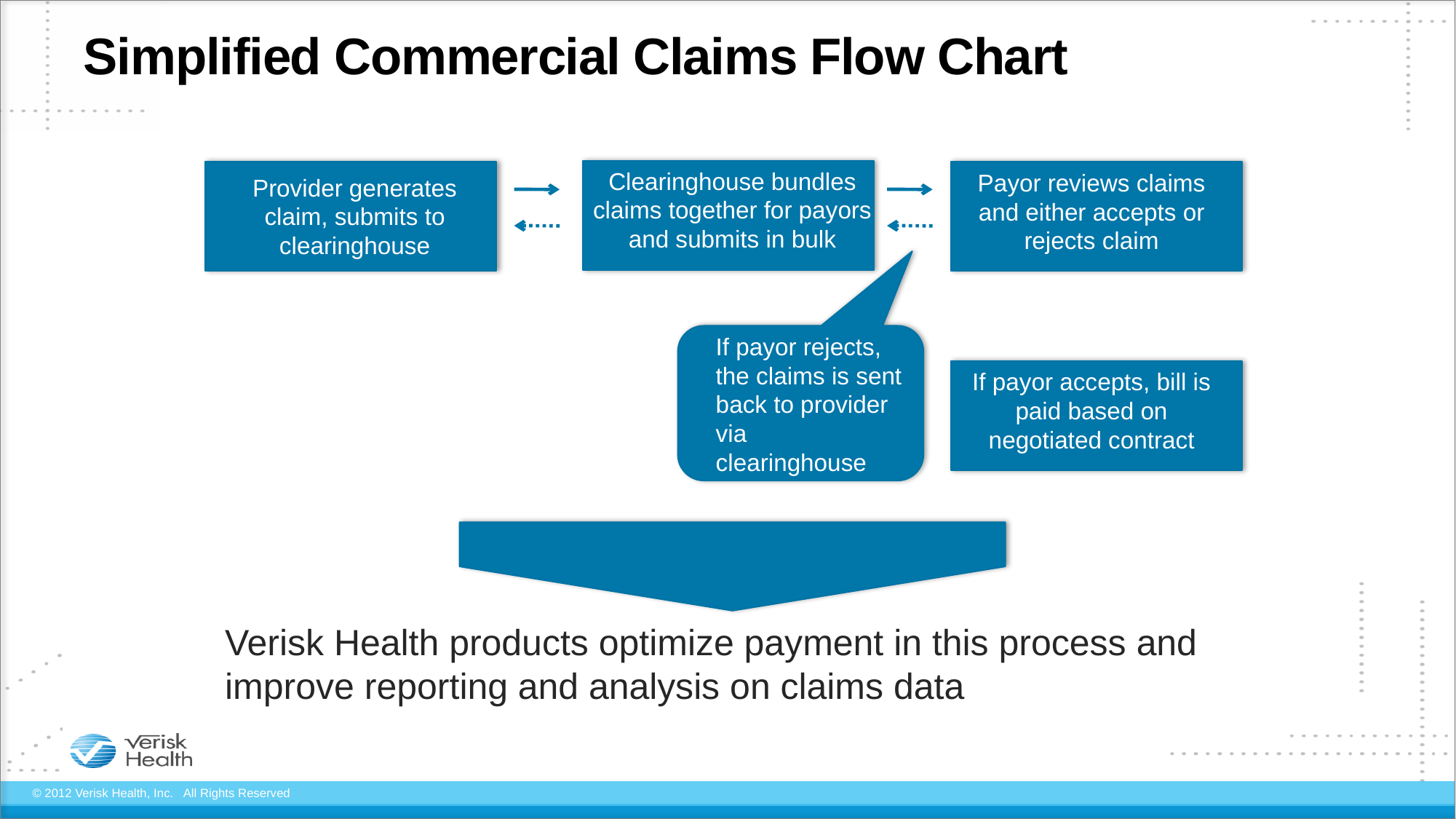

# Simplified Commercial Claims Flow Chart
Clearinghouse bundles claims together for payors and submits in bulk

Payor reviews claims and either accepts or rejects claim
Provider generates claim, submits to clearinghouse

If payor rejects, the claims is sent back to provider via clearinghouse

If payor accepts, bill is paid based on negotiated contract
Verisk Health products optimize payment in this process and improve reporting and analysis on claims data